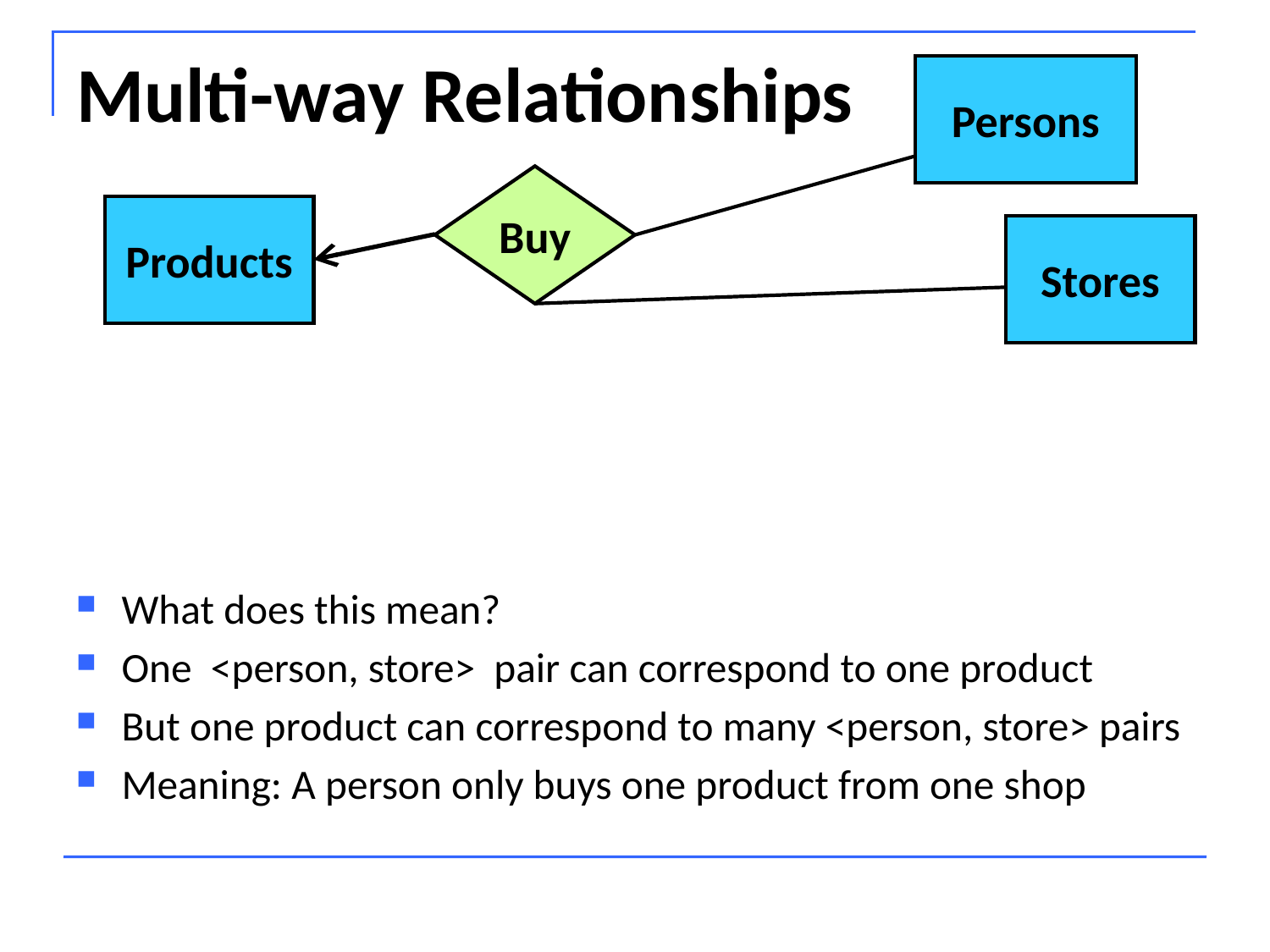

# Multi-way Relationships
Persons

Buy
Products
Stores

What does this mean?
One  <person, store>  pair can correspond to one product
But one product can correspond to many <person, store> pairs
Meaning: A person only buys one product from one shop